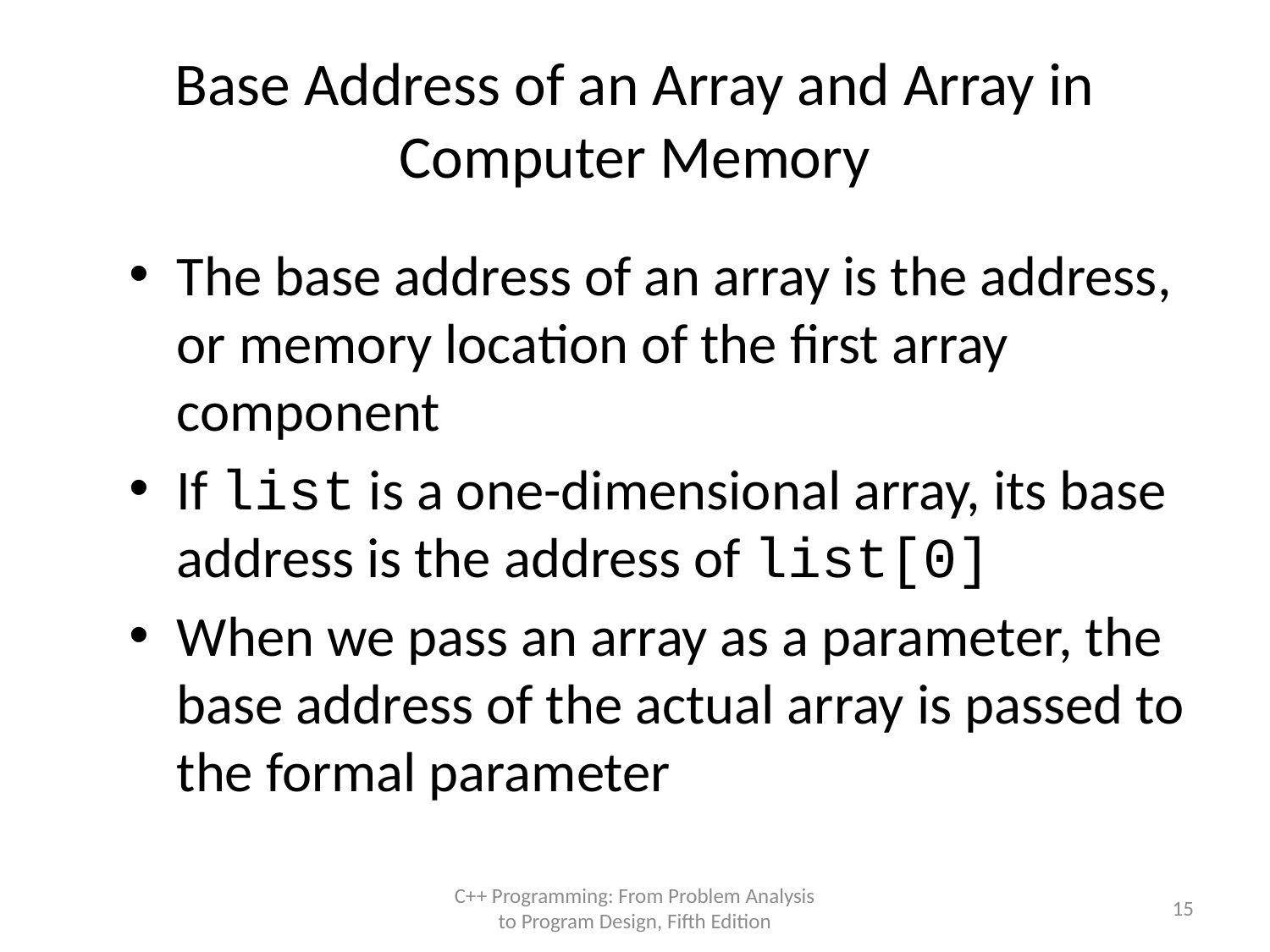

# Base Address of an Array and Array in Computer Memory
The base address of an array is the address, or memory location of the first array component
If list is a one-dimensional array, its base address is the address of list[0]
When we pass an array as a parameter, the base address of the actual array is passed to the formal parameter
C++ Programming: From Problem Analysis to Program Design, Fifth Edition
15